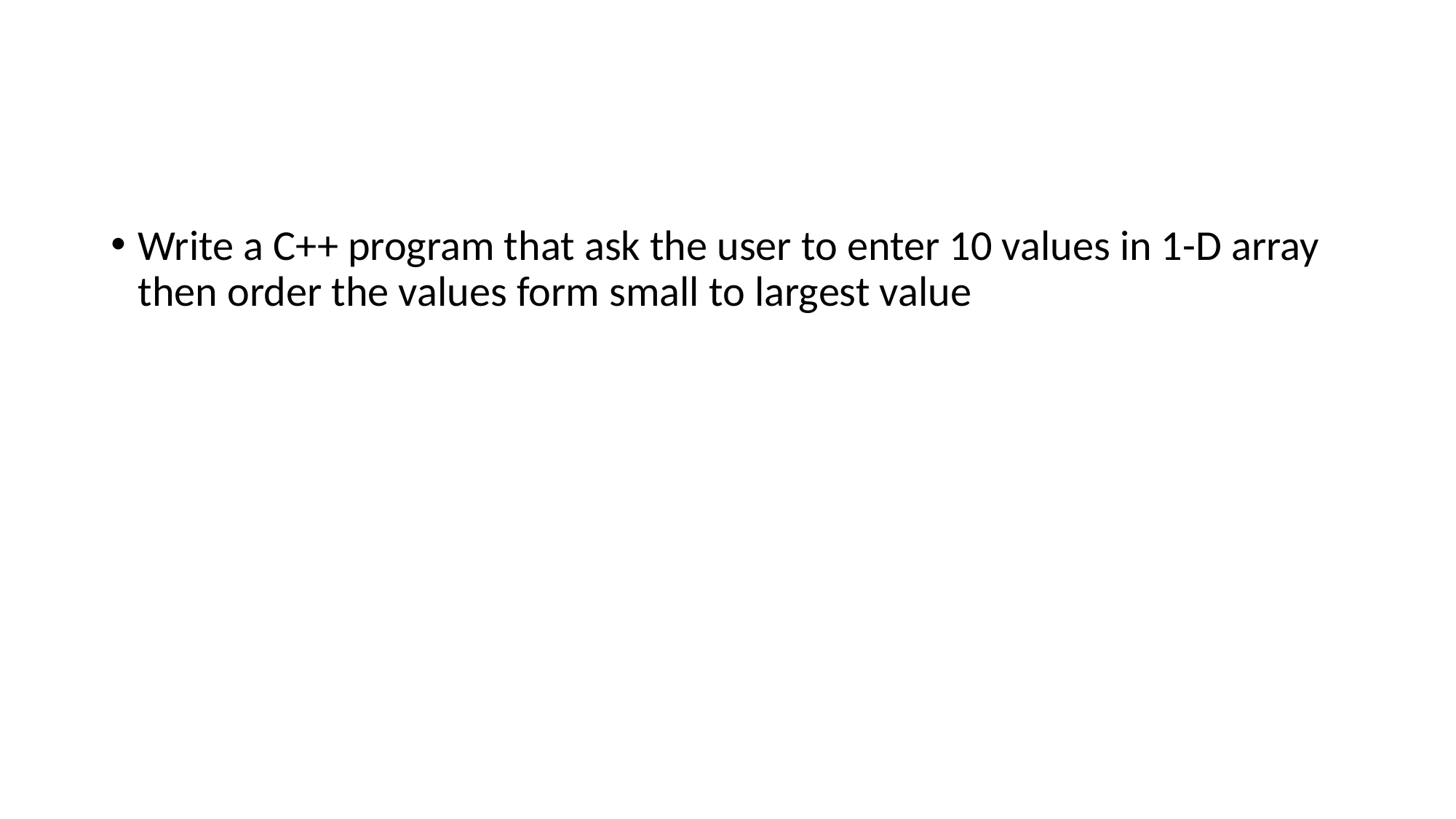

#
Write a C++ program that ask the user to enter 10 values in 1-D array then order the values form small to largest value